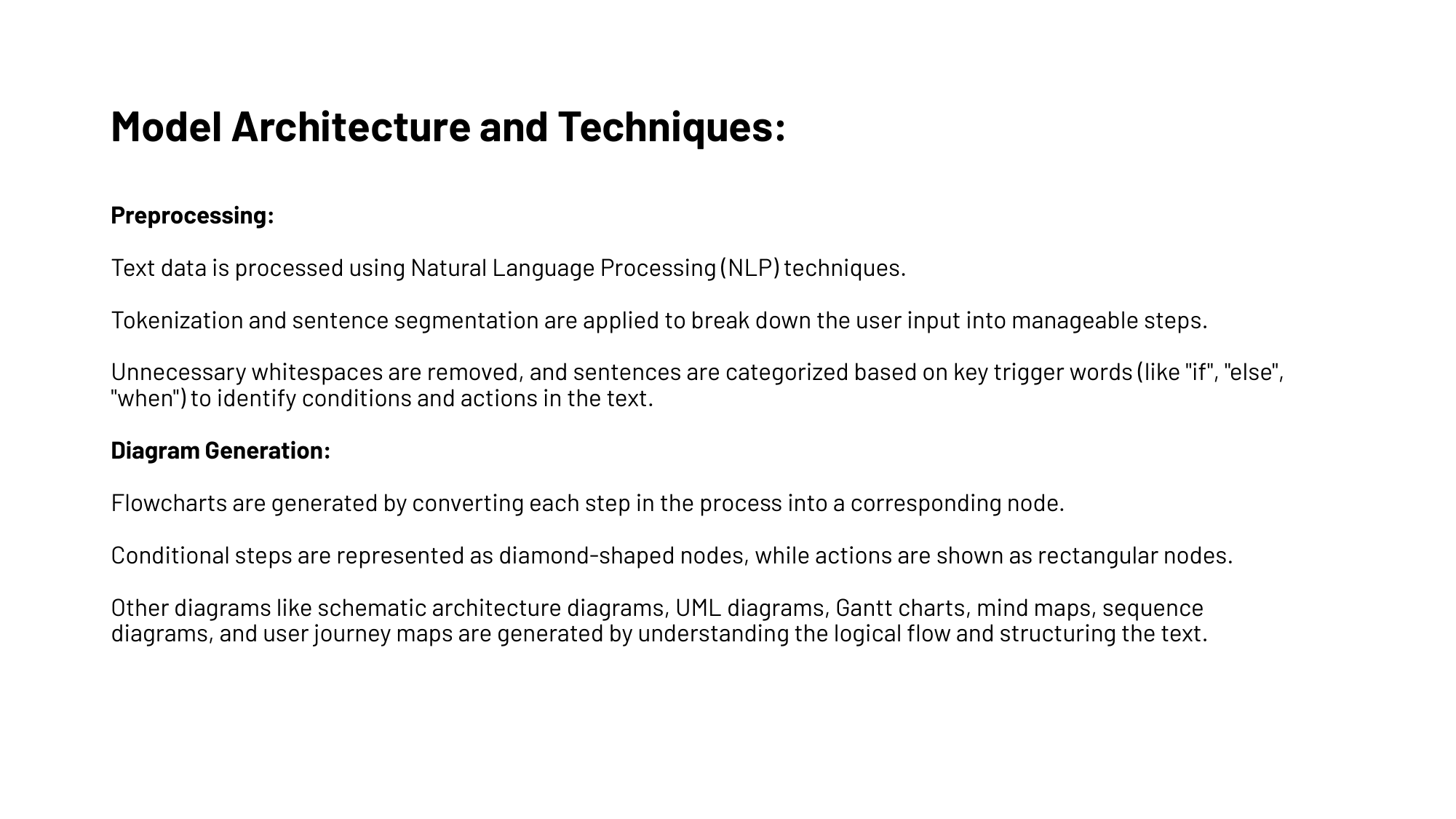

# Model Architecture and Techniques: Preprocessing: Text data is processed using Natural Language Processing (NLP) techniques. Tokenization and sentence segmentation are applied to break down the user input into manageable steps. Unnecessary whitespaces are removed, and sentences are categorized based on key trigger words (like "if", "else", "when") to identify conditions and actions in the text. Diagram Generation: Flowcharts are generated by converting each step in the process into a corresponding node. Conditional steps are represented as diamond-shaped nodes, while actions are shown as rectangular nodes. Other diagrams like schematic architecture diagrams, UML diagrams, Gantt charts, mind maps, sequence diagrams, and user journey maps are generated by understanding the logical flow and structuring the text.